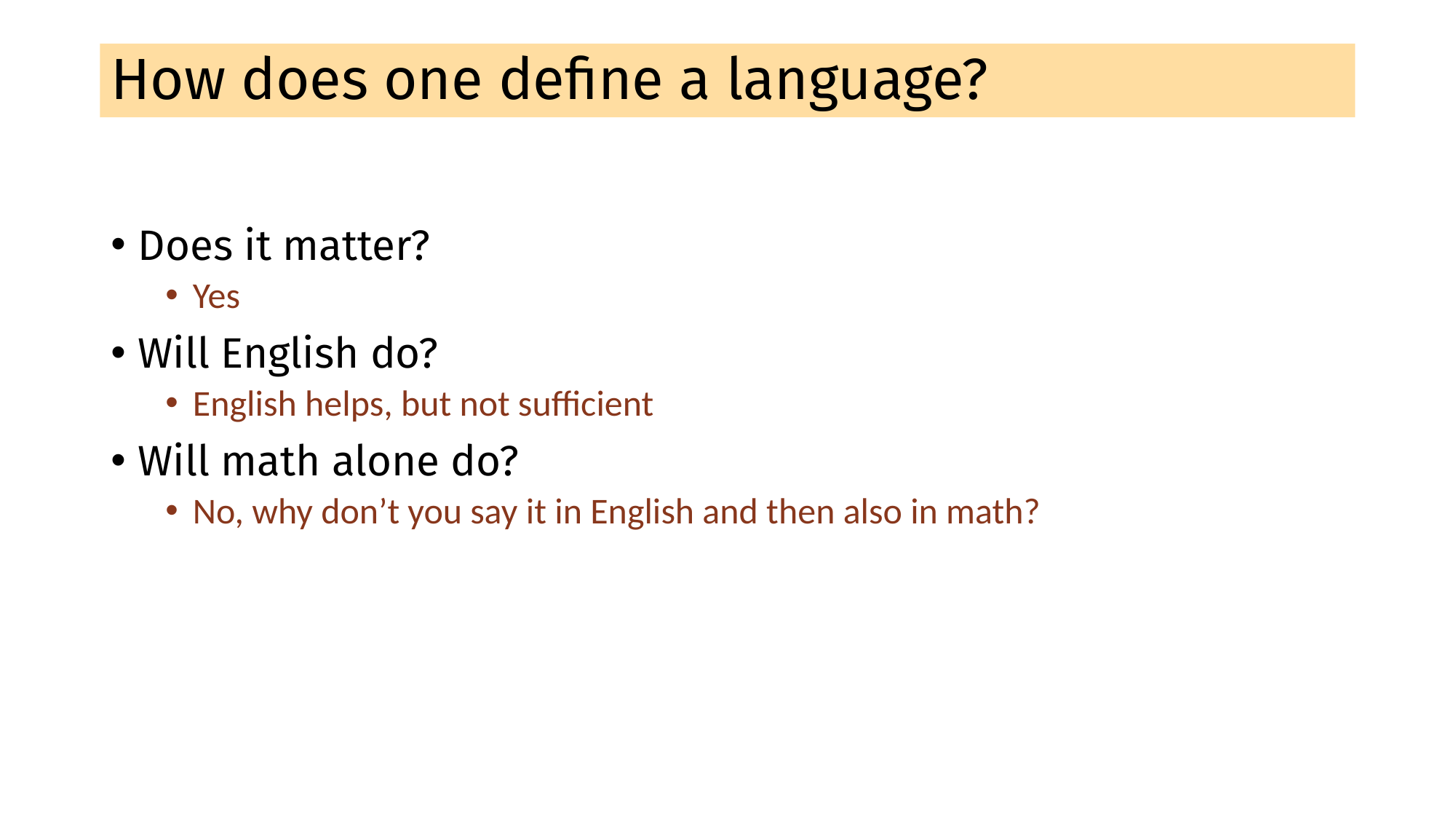

# How does one define a language?
Does it matter?
Yes
Will English do?
English helps, but not sufficient
Will math alone do?
No, why don’t you say it in English and then also in math?